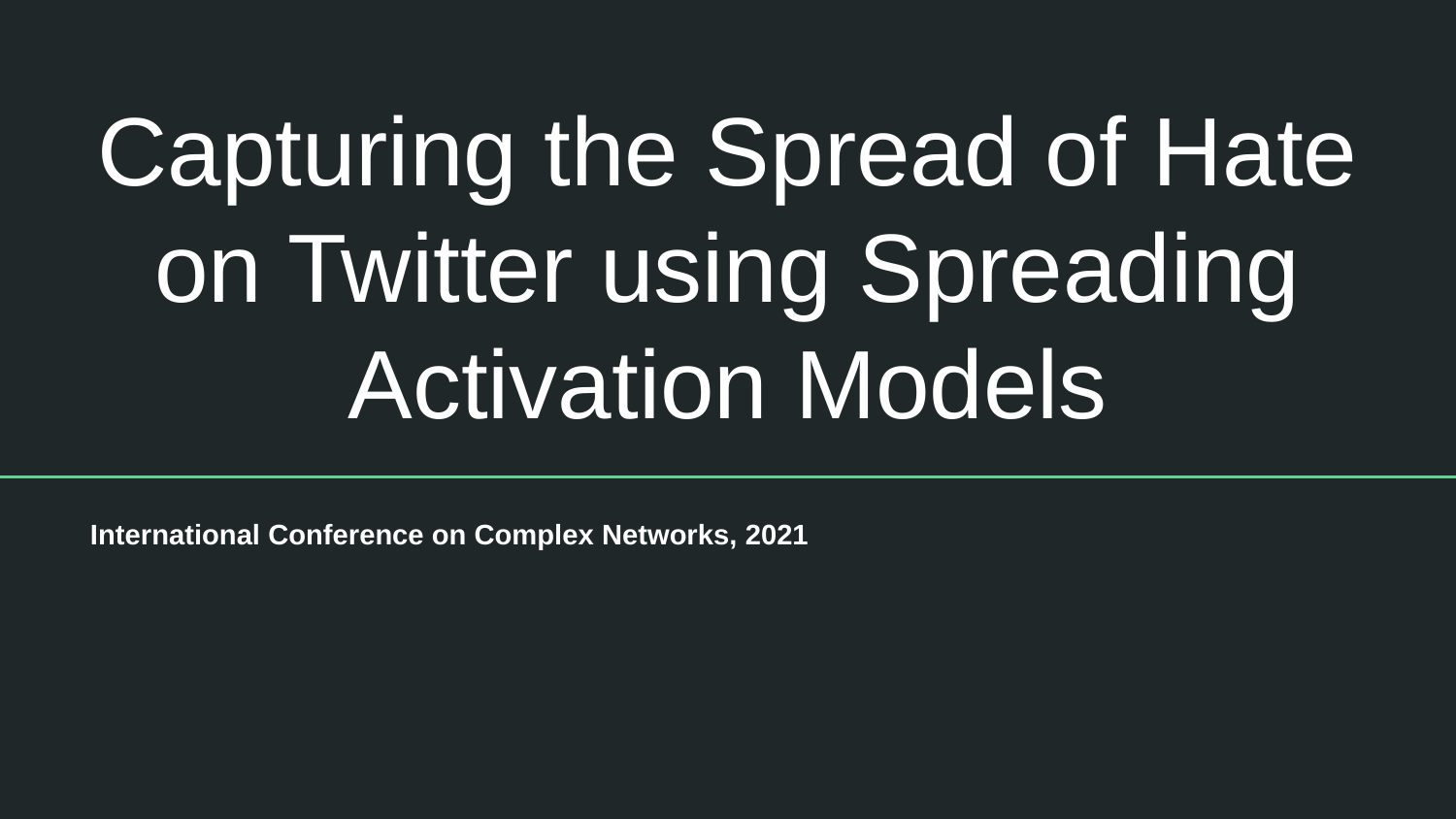

# Capturing the Spread of Hate on Twitter using Spreading Activation Models
International Conference on Complex Networks, 2021